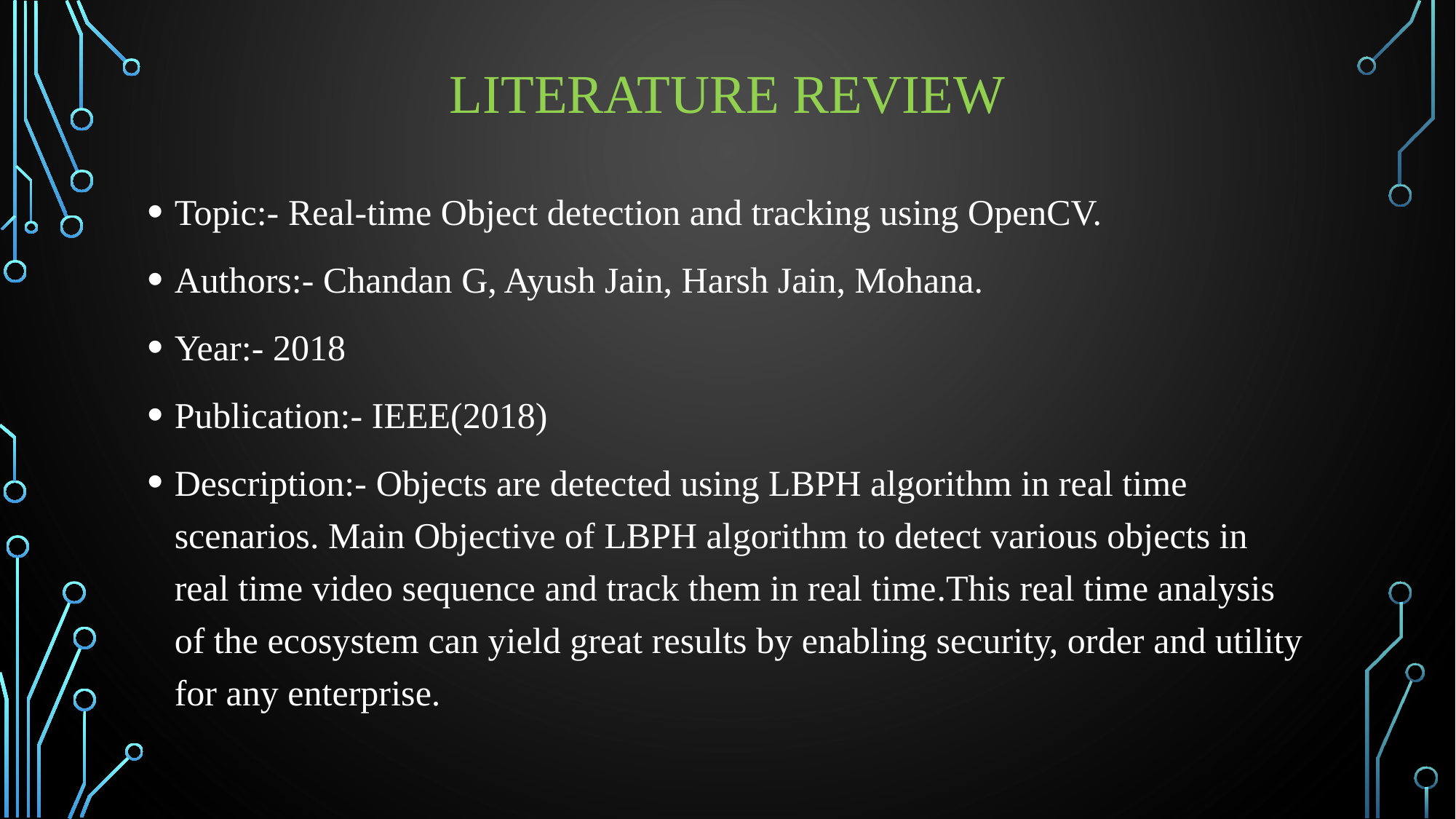

# Literature review
Topic:- Real-time Object detection and tracking using OpenCV.
Authors:- Chandan G, Ayush Jain, Harsh Jain, Mohana.
Year:- 2018
Publication:- IEEE(2018)
Description:- Objects are detected using LBPH algorithm in real time scenarios. Main Objective of LBPH algorithm to detect various objects in real time video sequence and track them in real time.This real time analysis of the ecosystem can yield great results by enabling security, order and utility for any enterprise.